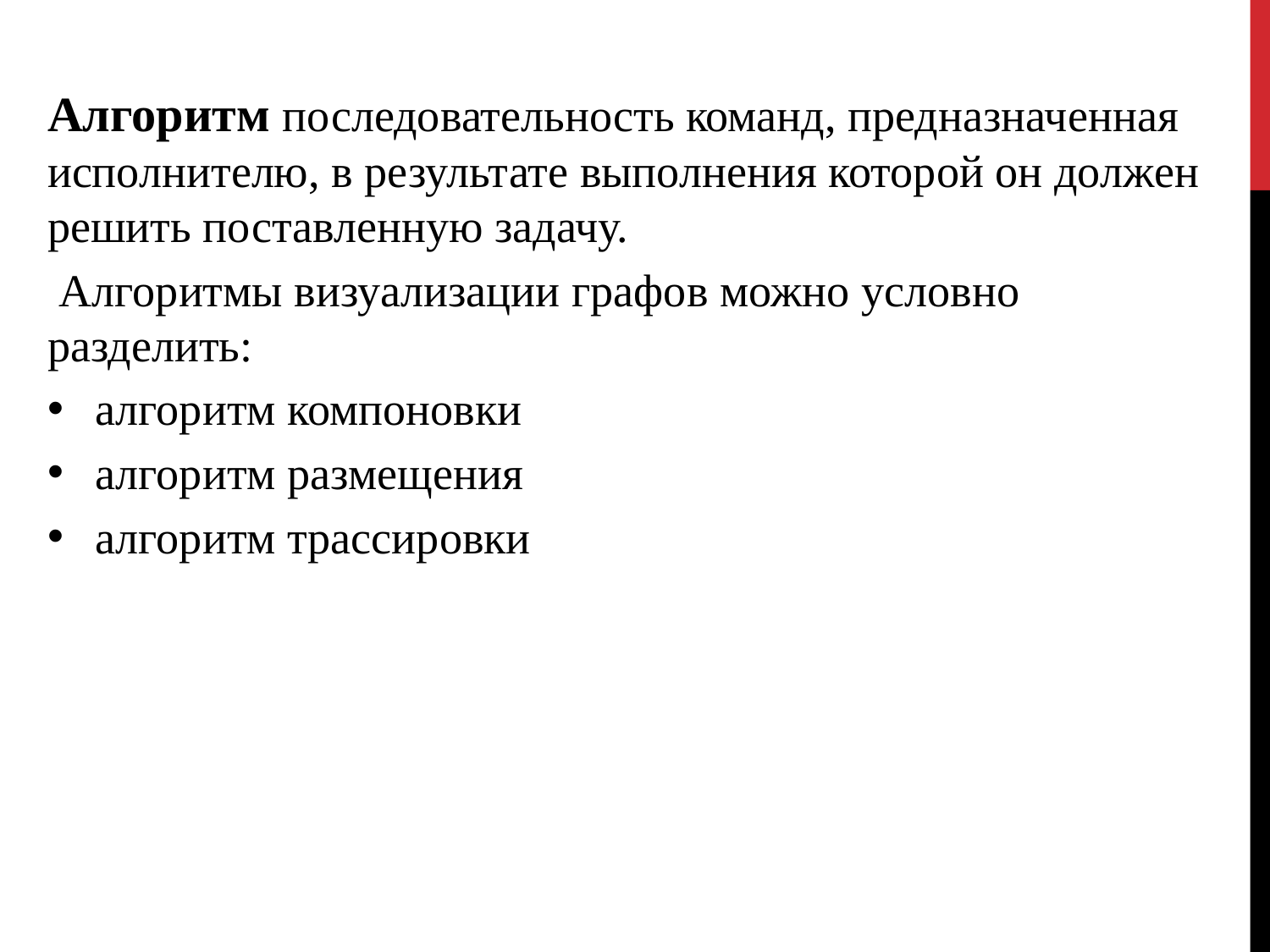

Алгоритм последовательность команд, предназначенная исполнителю, в результате выполнения которой он должен решить поставленную задачу.
 Алгоритмы визуализации графов можно условно разделить:
алгоритм компоновки
алгоритм размещения
алгоритм трассировки